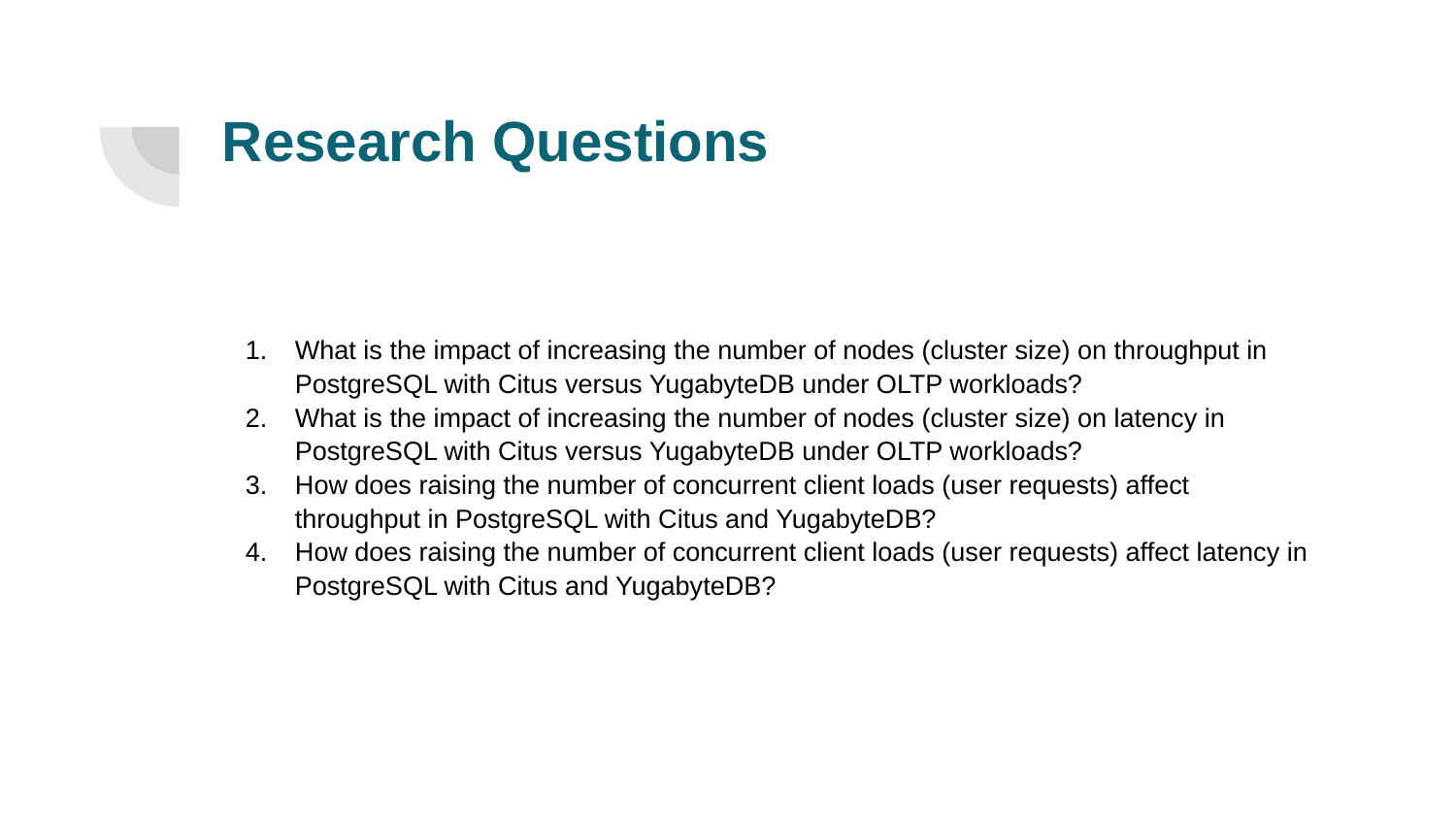

# Research Questions
What is the impact of increasing the number of nodes (cluster size) on throughput in PostgreSQL with Citus versus YugabyteDB under OLTP workloads?
What is the impact of increasing the number of nodes (cluster size) on latency in PostgreSQL with Citus versus YugabyteDB under OLTP workloads?
How does raising the number of concurrent client loads (user requests) affect throughput in PostgreSQL with Citus and YugabyteDB?
How does raising the number of concurrent client loads (user requests) affect latency in PostgreSQL with Citus and YugabyteDB?